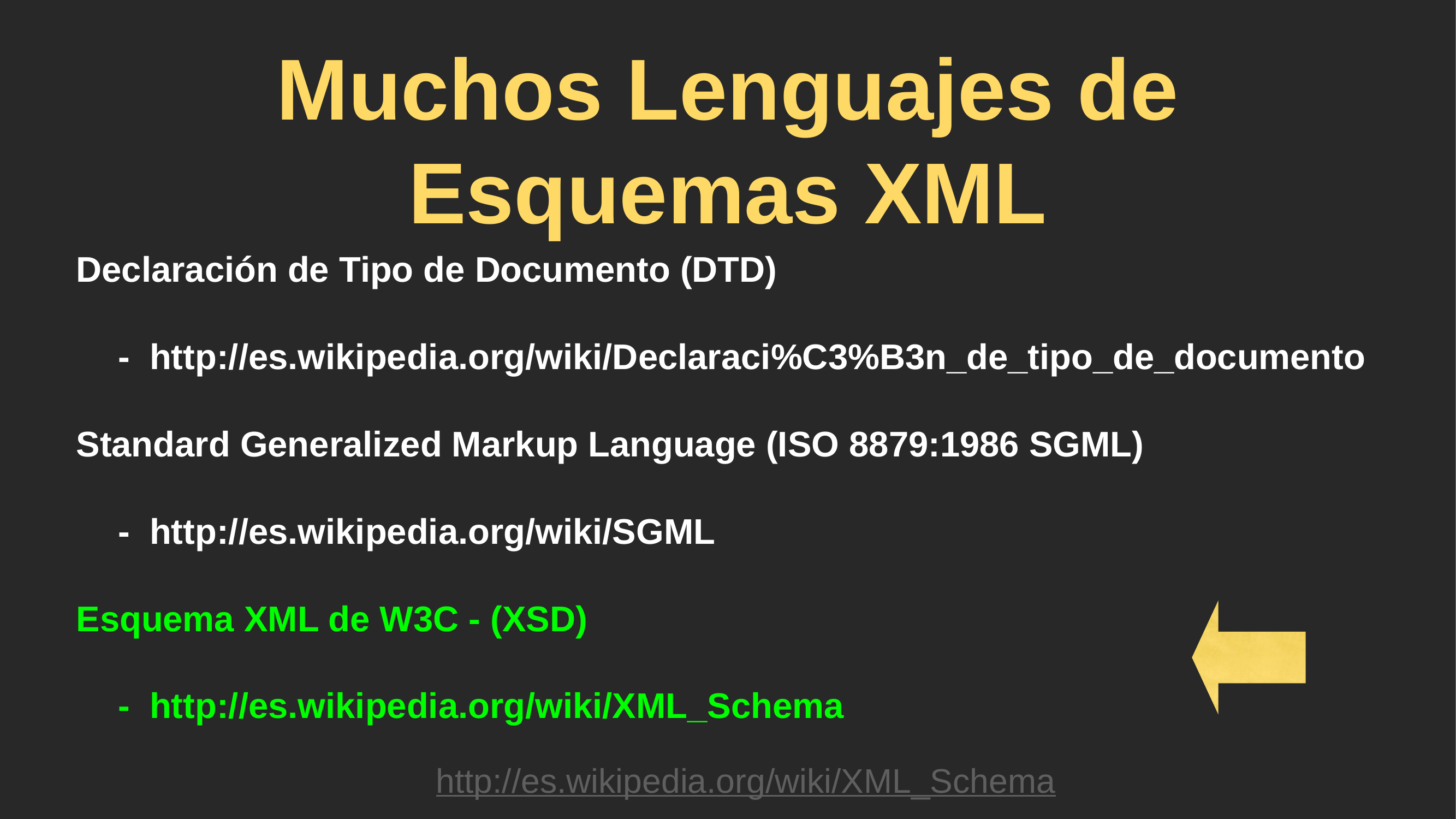

# Muchos Lenguajes de Esquemas XML
Declaración de Tipo de Documento (DTD)
-  http://es.wikipedia.org/wiki/Declaraci%C3%B3n_de_tipo_de_documento
Standard Generalized Markup Language (ISO 8879:1986 SGML)
-  http://es.wikipedia.org/wiki/SGML
Esquema XML de W3C - (XSD)
-  http://es.wikipedia.org/wiki/XML_Schema

http://es.wikipedia.org/wiki/XML_Schema